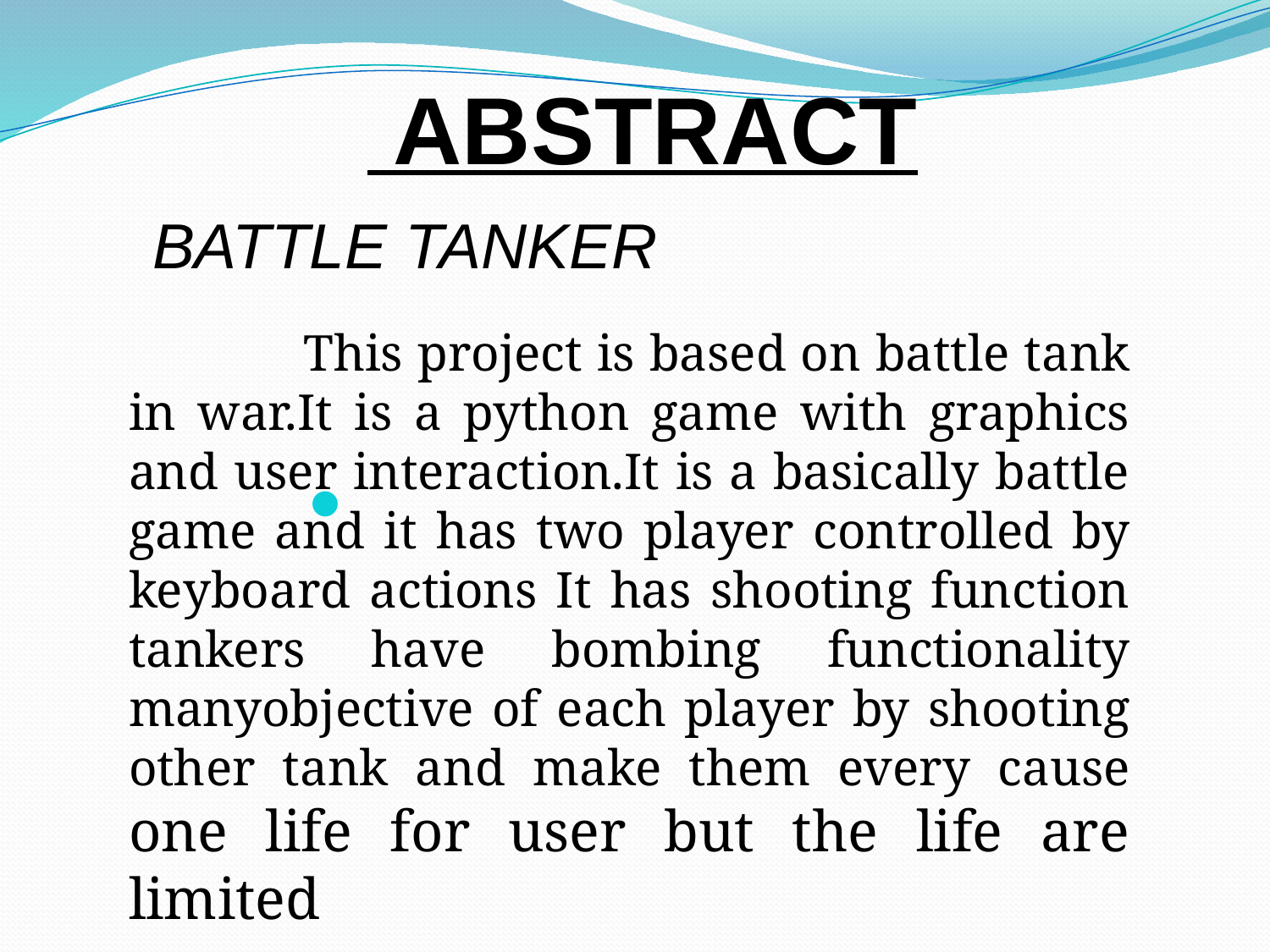

ABSTRACT
 BATTLE TANKER
            This project is based on battle tank in war.It is a python game with graphics and user interaction.It is a basically battle game and it has two player controlled by keyboard actions It has shooting function tankers have bombing functionality manyobjective of each player by shooting other tank and make them every cause one life for user but the life are limited